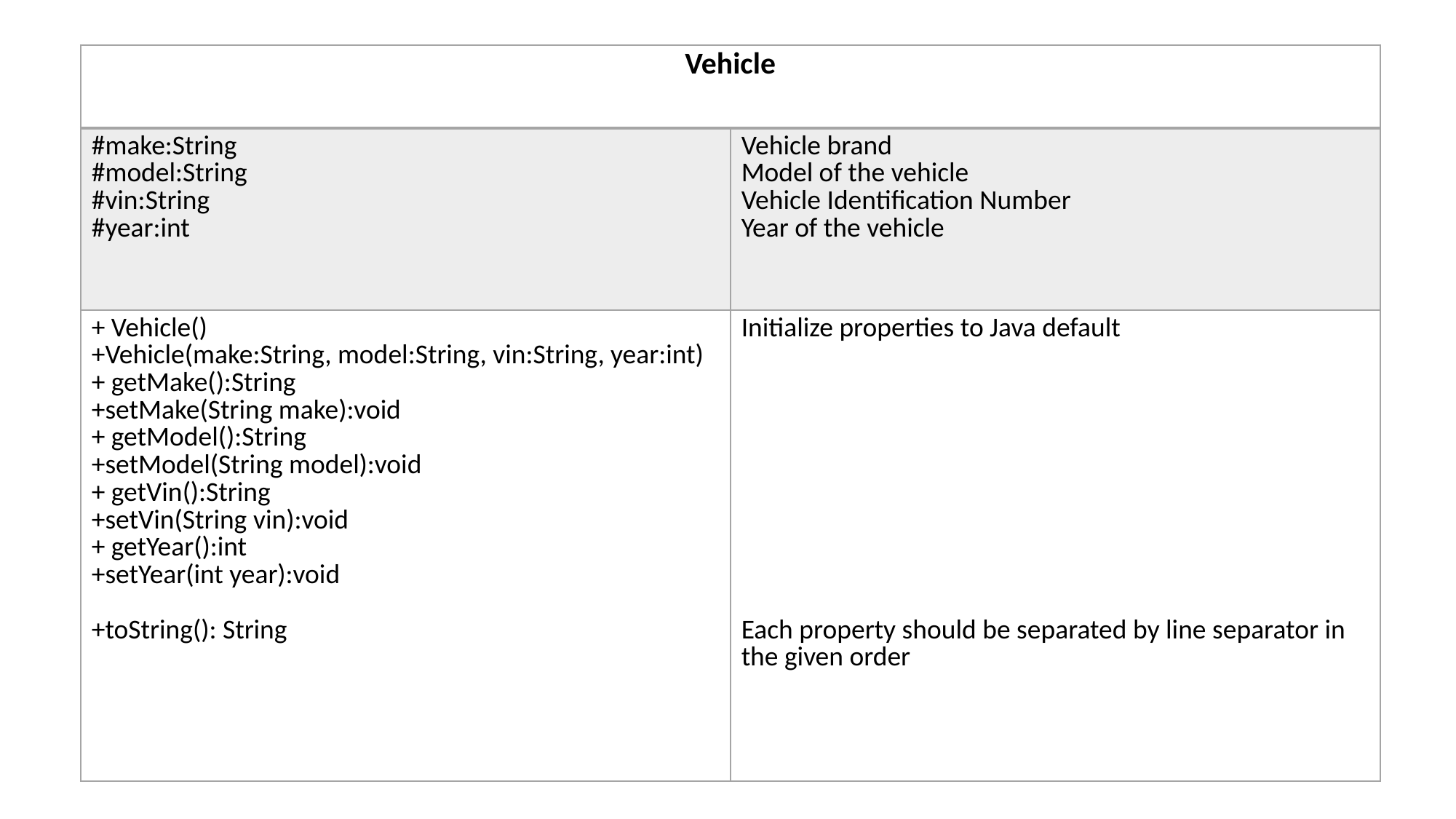

| Vehicle |  |
| --- | --- |
| #make:String #model:String #vin:String #year:int | Vehicle brand Model of the vehicle Vehicle Identification Number Year of the vehicle |
| + Vehicle() +Vehicle(make:String, model:String, vin:String, year:int) + getMake():String +setMake(String make):void + getModel():String +setModel(String model):void + getVin():String +setVin(String vin):void + getYear():int +setYear(int year):void +toString(): String | Initialize properties to Java default Each property should be separated by line separator in the given order |